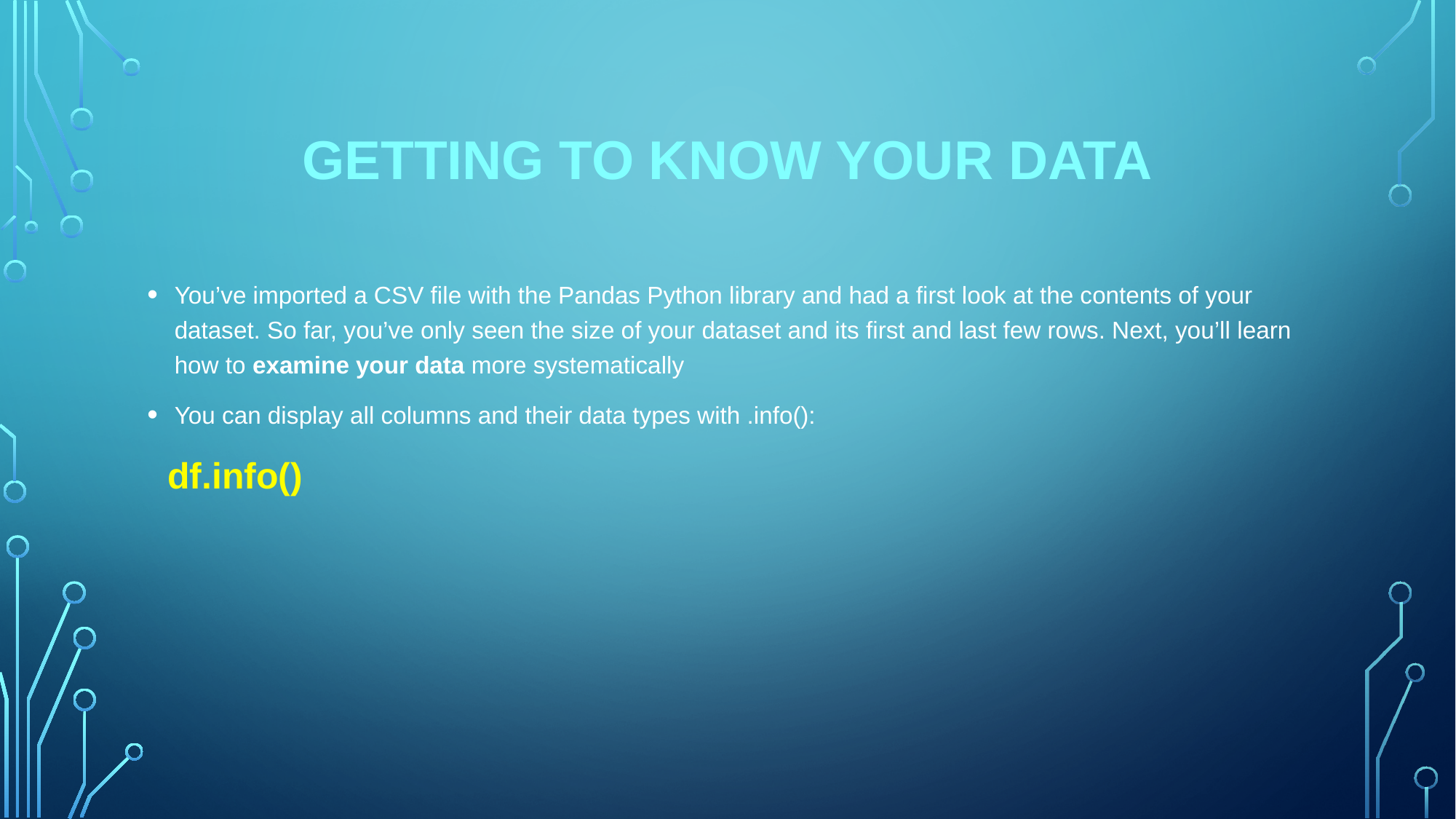

# Getting to Know Your Data
You’ve imported a CSV file with the Pandas Python library and had a first look at the contents of your dataset. So far, you’ve only seen the size of your dataset and its first and last few rows. Next, you’ll learn how to examine your data more systematically
You can display all columns and their data types with .info():
  df.info()